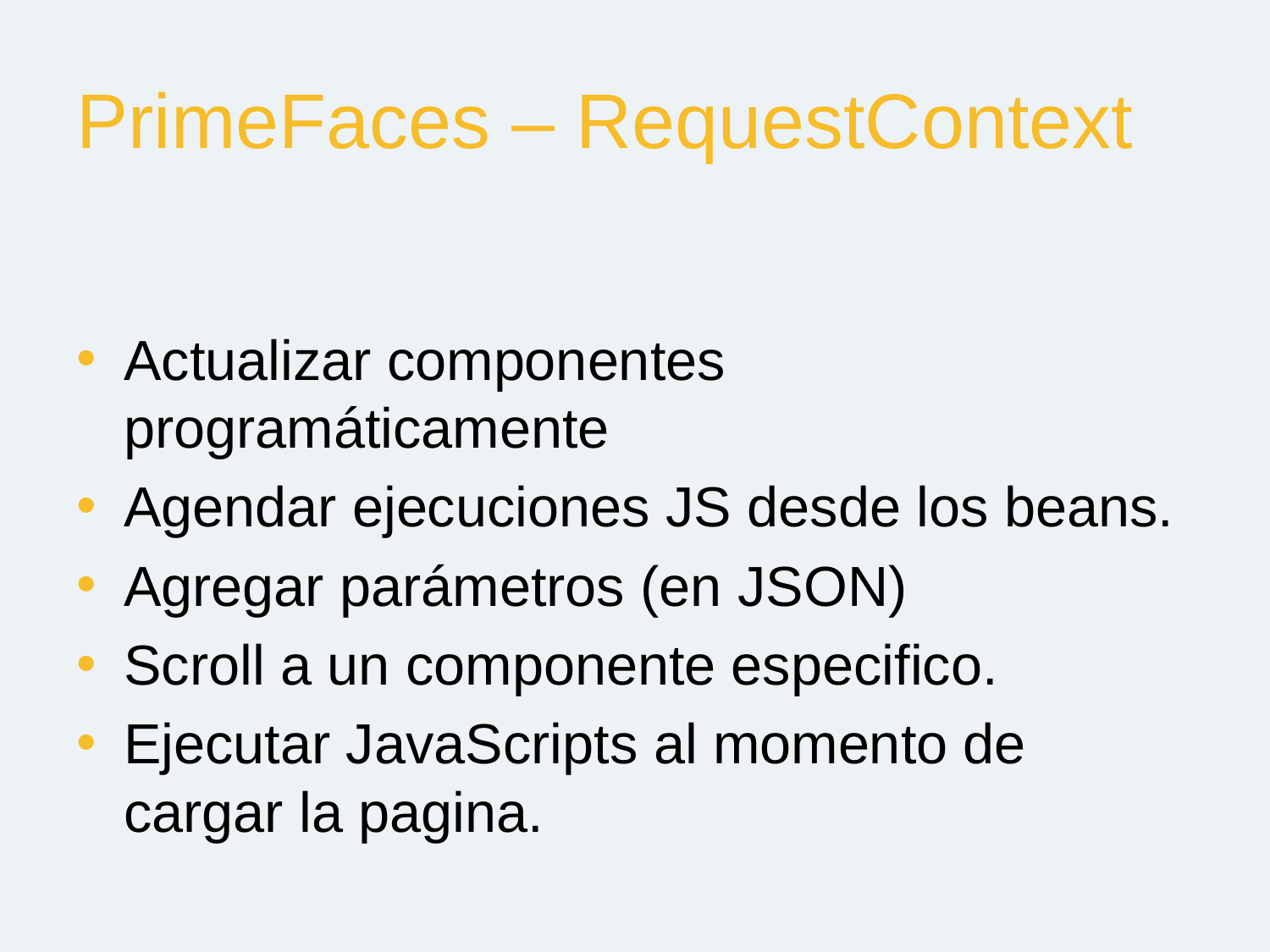

# PrimeFaces – RequestContext
Actualizar componentes programáticamente
Agendar ejecuciones JS desde los beans.
Agregar parámetros (en JSON)
Scroll a un componente especifico.
Ejecutar JavaScripts al momento de cargar la pagina.